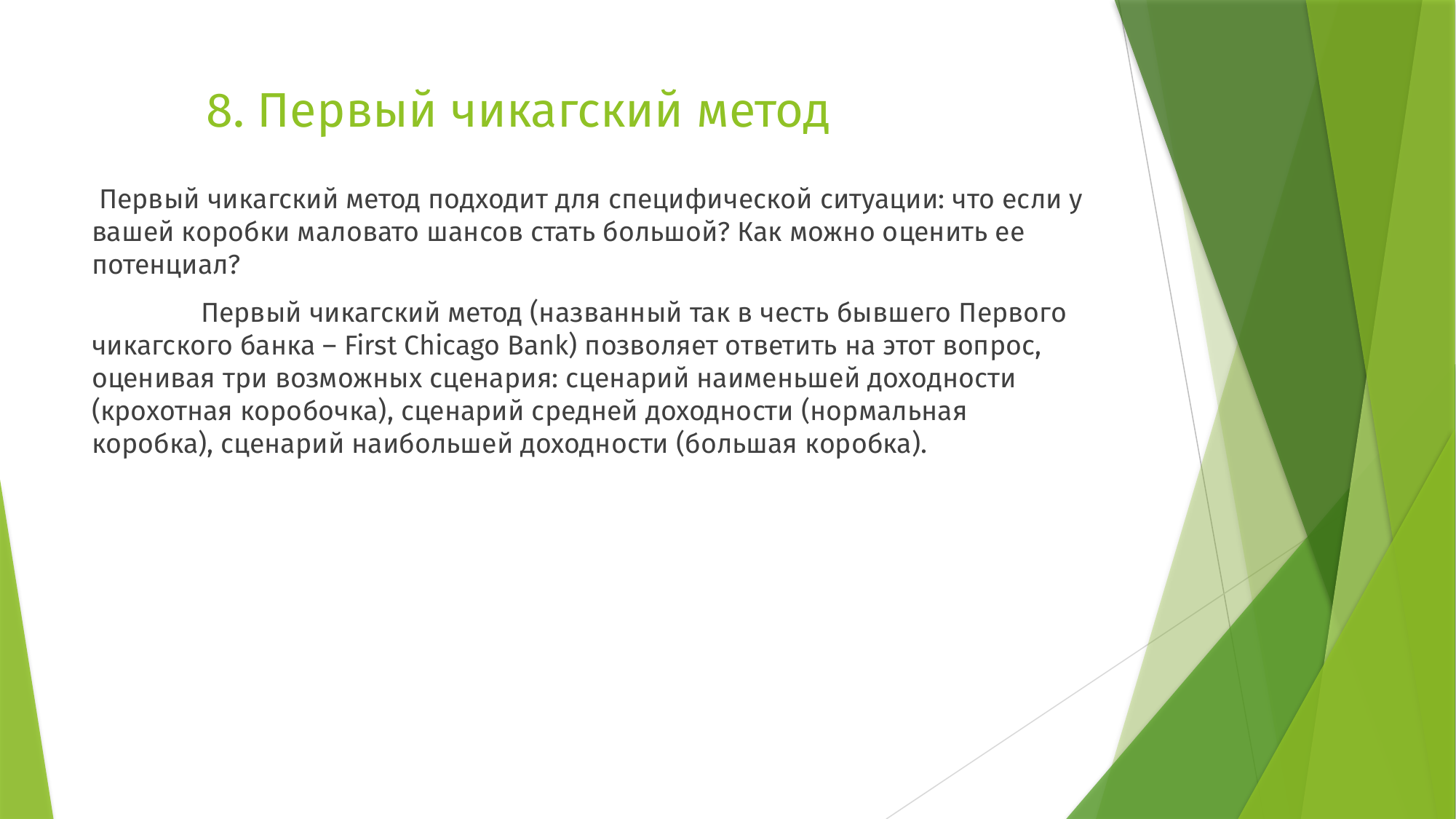

# 8. Первый чикагский метод
 Первый чикагский метод подходит для специфической ситуации: что если у вашей коробки маловато шансов стать большой? Как можно оценить ее потенциал?
	Первый чикагский метод (названный так в честь бывшего Первого чикагского банка – First Chicago Bank) позволяет ответить на этот вопрос, оценивая три возможных сценария: сценарий наименьшей доходности (крохотная коробочка), сценарий средней доходности (нормальная коробка), сценарий наибольшей доходности (большая коробка).